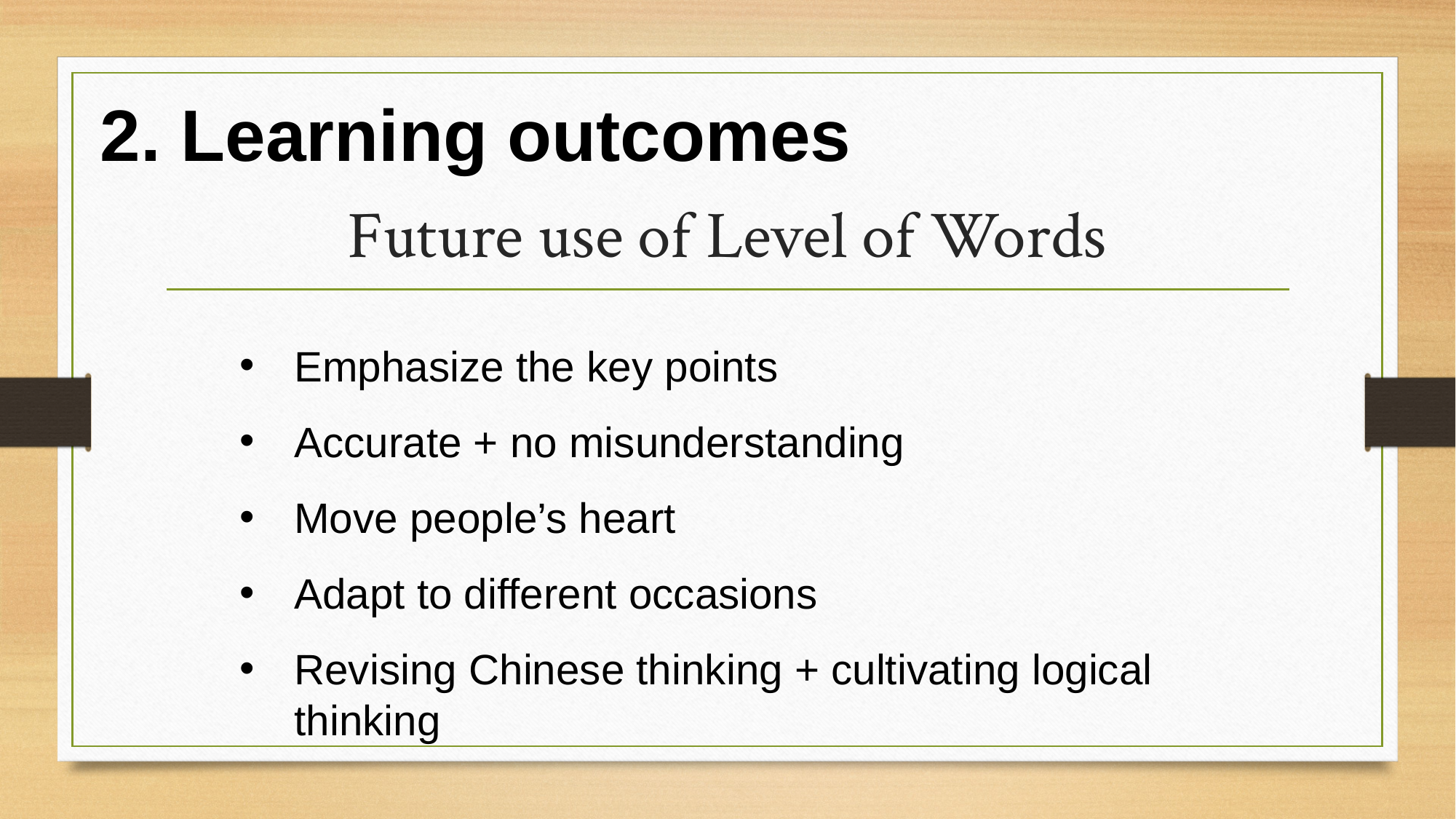

2. Learning outcomes
# Future use of Level of Words
Emphasize the key points
Accurate + no misunderstanding
Move people’s heart
Adapt to different occasions
Revising Chinese thinking + cultivating logical thinking